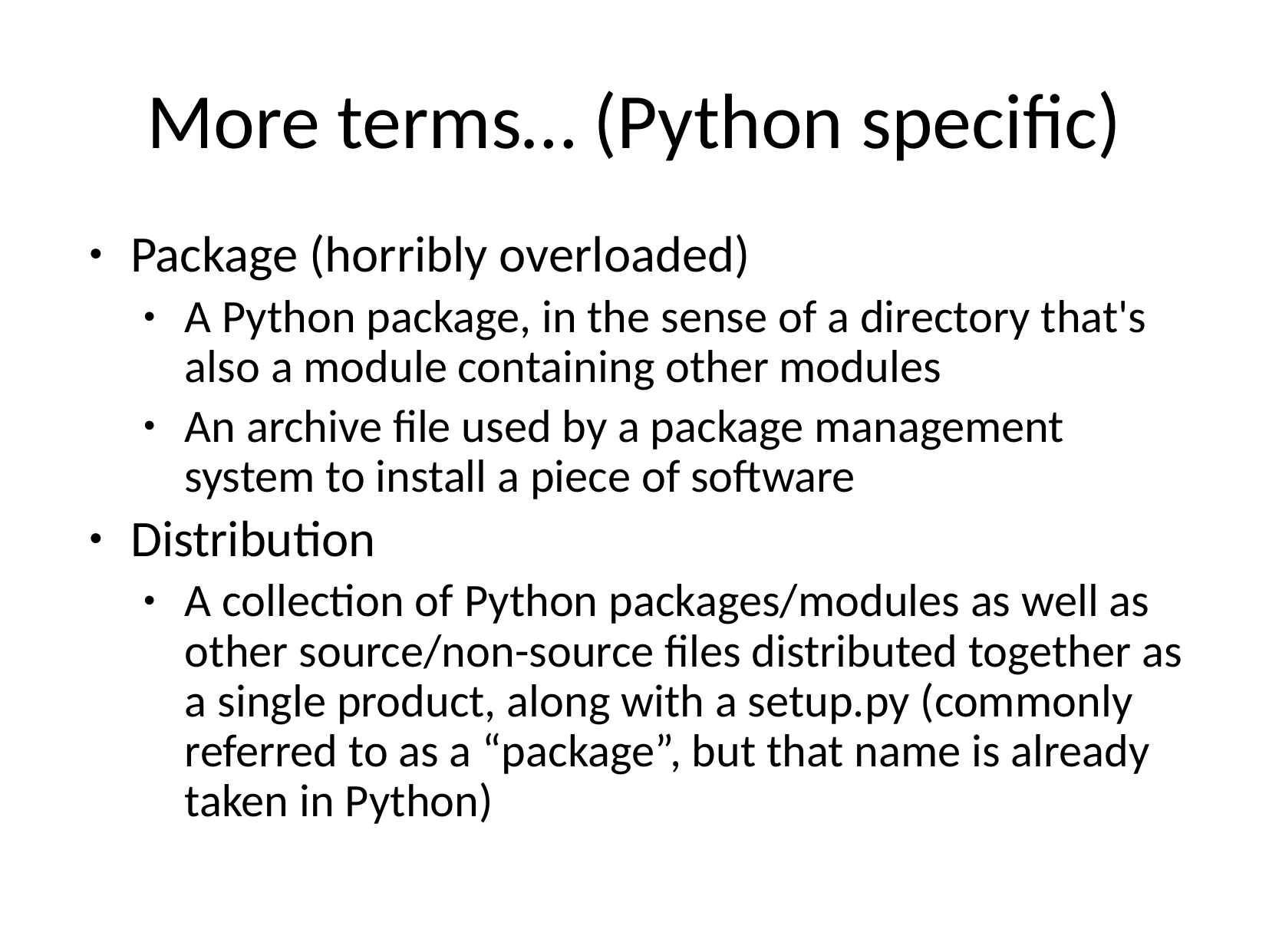

# More terms… (Python specific)
Package (horribly overloaded)
A Python package, in the sense of a directory that's also a module containing other modules
An archive file used by a package management system to install a piece of software
Distribution
A collection of Python packages/modules as well as other source/non-source files distributed together as a single product, along with a setup.py (commonly referred to as a “package”, but that name is already taken in Python)